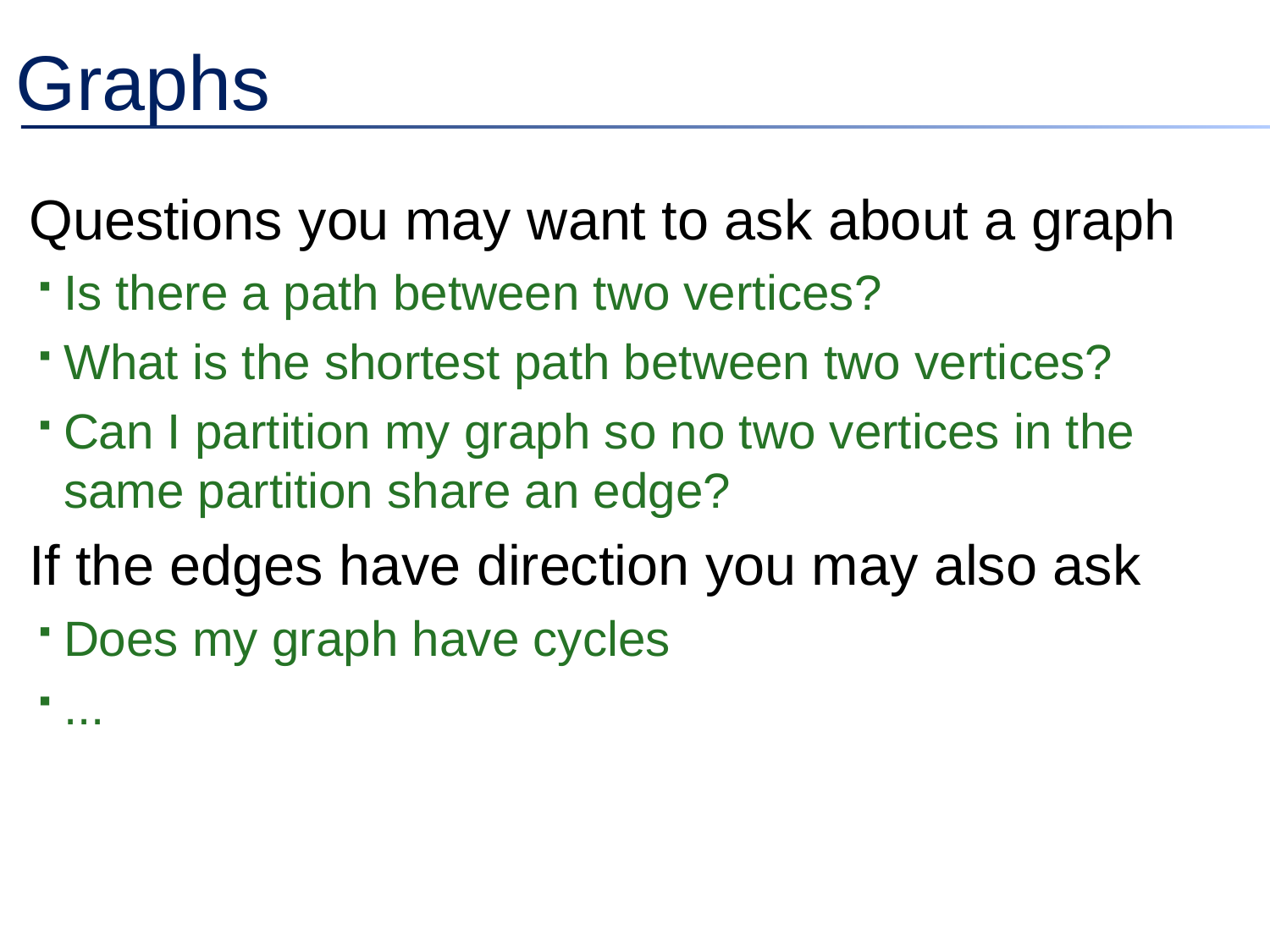

# Graphs
Questions you may want to ask about a graph
Is there a path between two vertices?
What is the shortest path between two vertices?
Can I partition my graph so no two vertices in the same partition share an edge?
If the edges have direction you may also ask
Does my graph have cycles
...